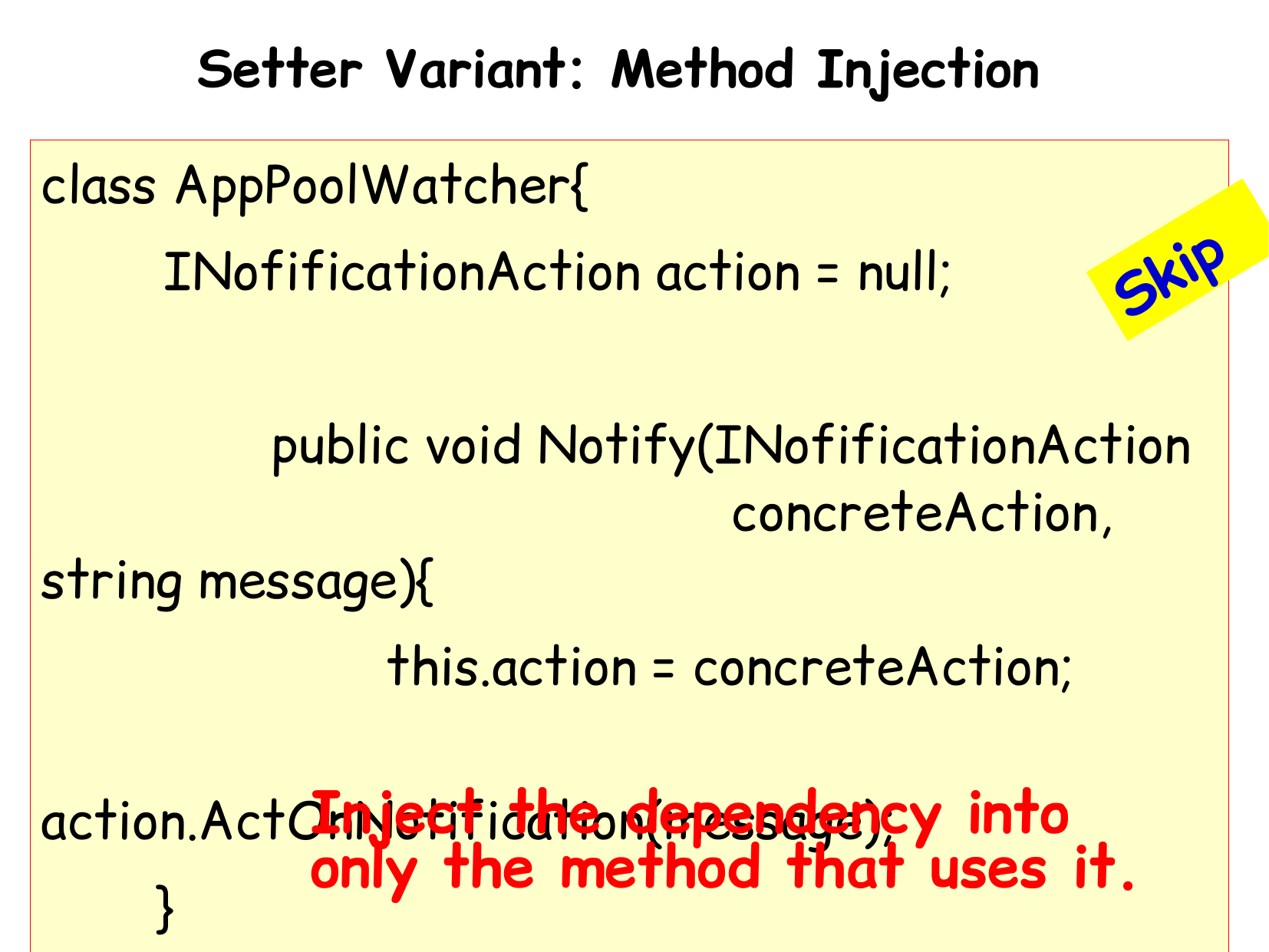

# Setter Variant: Method Injection
class AppPoolWatcher{
        INofificationAction action = null;

		public void Notify(INofificationAction 					 	concreteAction, string message){
        		this.action = concreteAction;
        		action.ActOnNotification(message);
    	}
}
Skip
Inject the dependency into only the method that uses it.